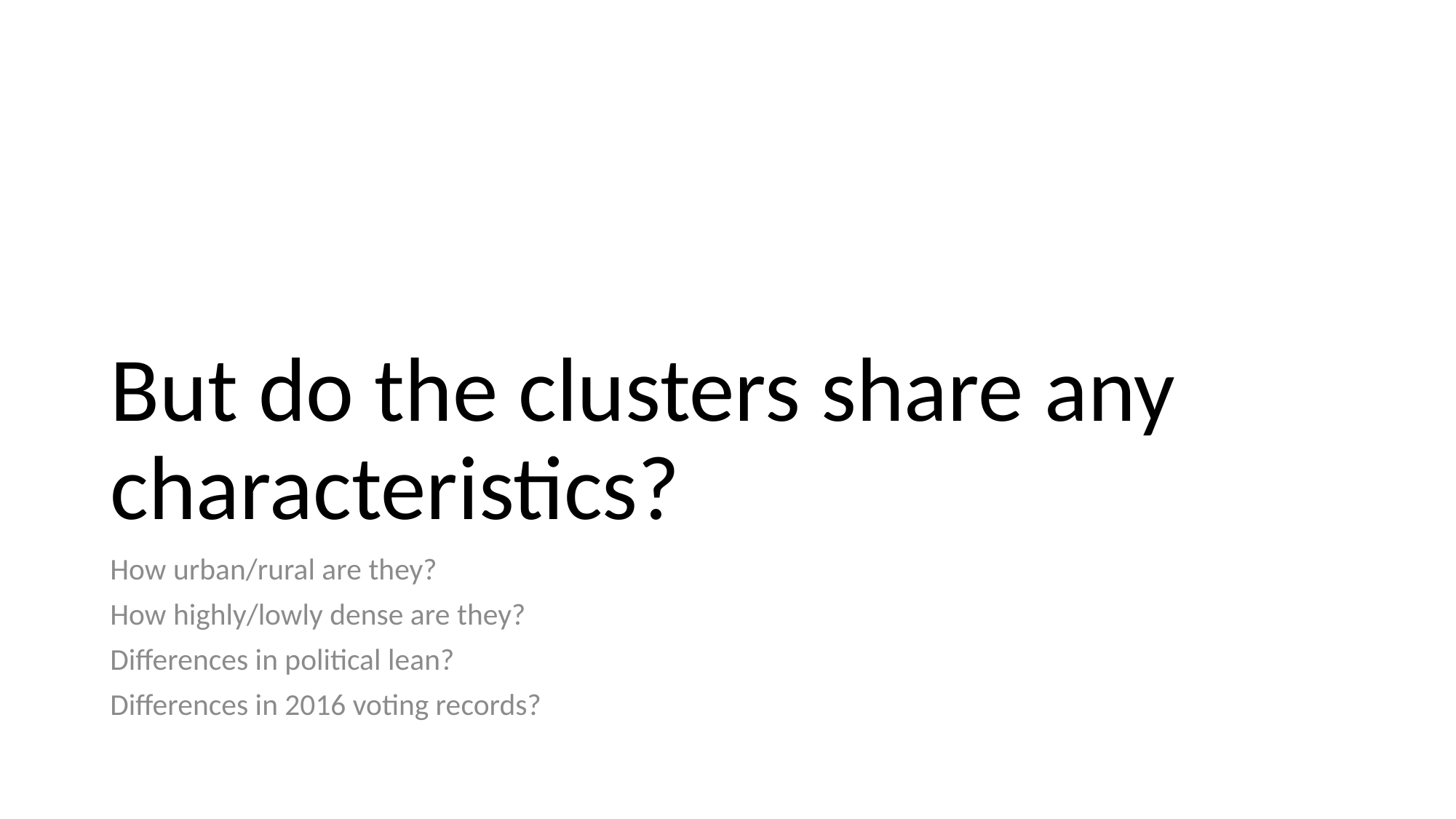

# But do the clusters share any characteristics?
How urban/rural are they?
How highly/lowly dense are they?
Differences in political lean?
Differences in 2016 voting records?